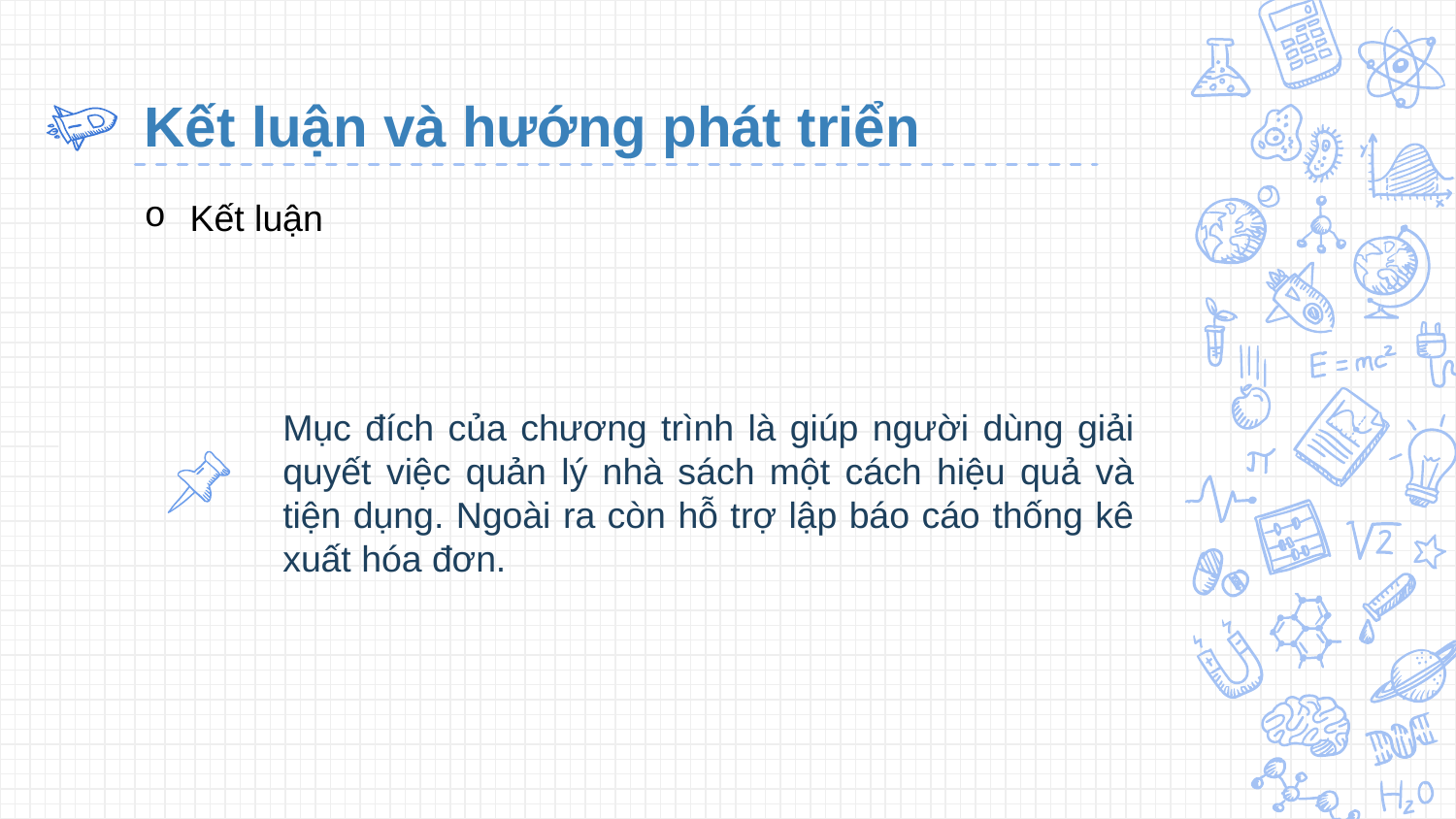

# Kết luận và hướng phát triển
Kết luận
Mục đích của chương trình là giúp người dùng giải quyết việc quản lý nhà sách một cách hiệu quả và tiện dụng. Ngoài ra còn hỗ trợ lập báo cáo thống kê xuất hóa đơn.